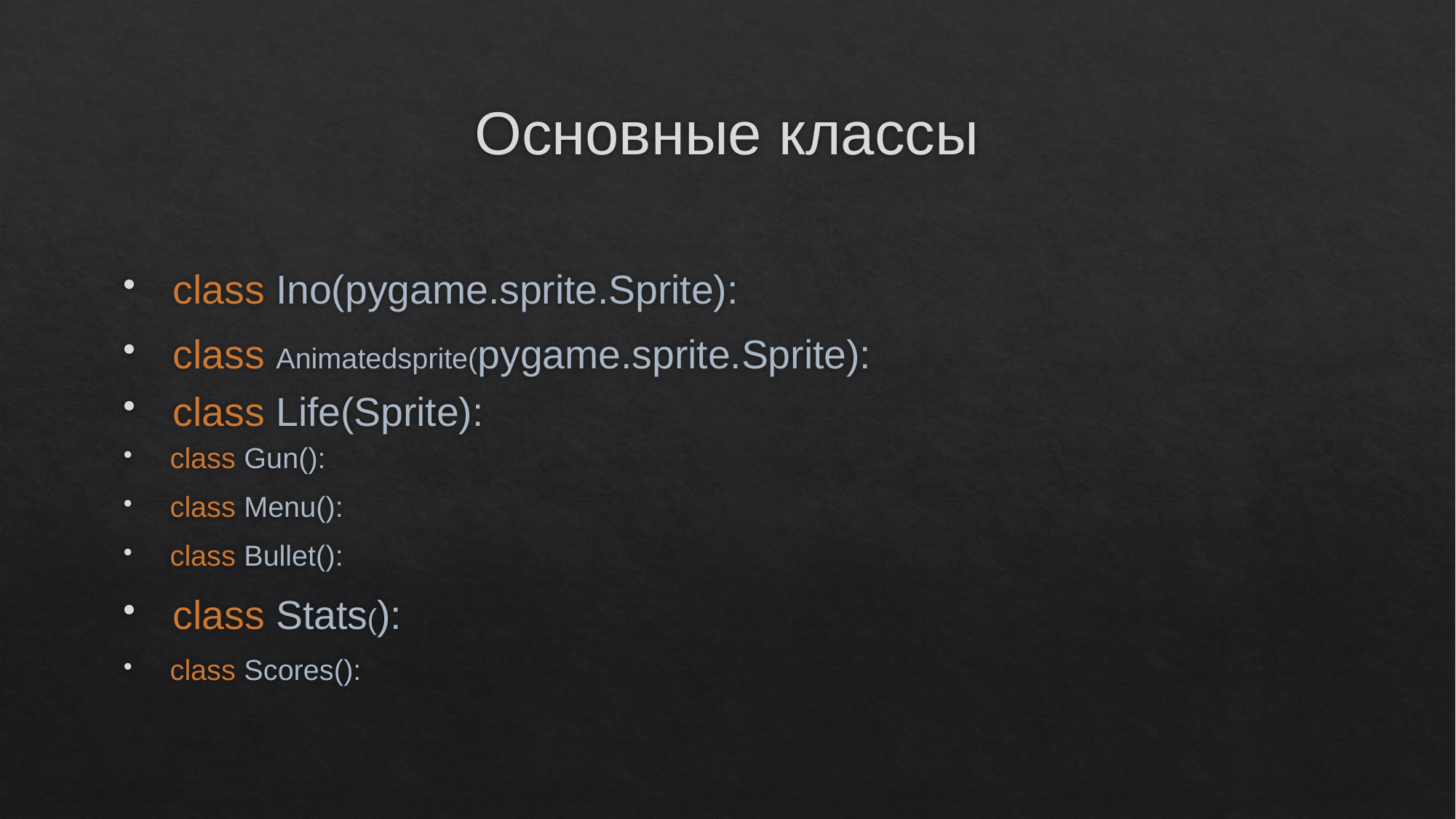

# Основные классы

 class Ino(pygame.sprite.Sprite):
 class Animatedsprite(pygame.sprite.Sprite):
 class Life(Sprite):
 class Gun():
 class Menu():
 class Bullet():
 class Stats():
 class Scores():